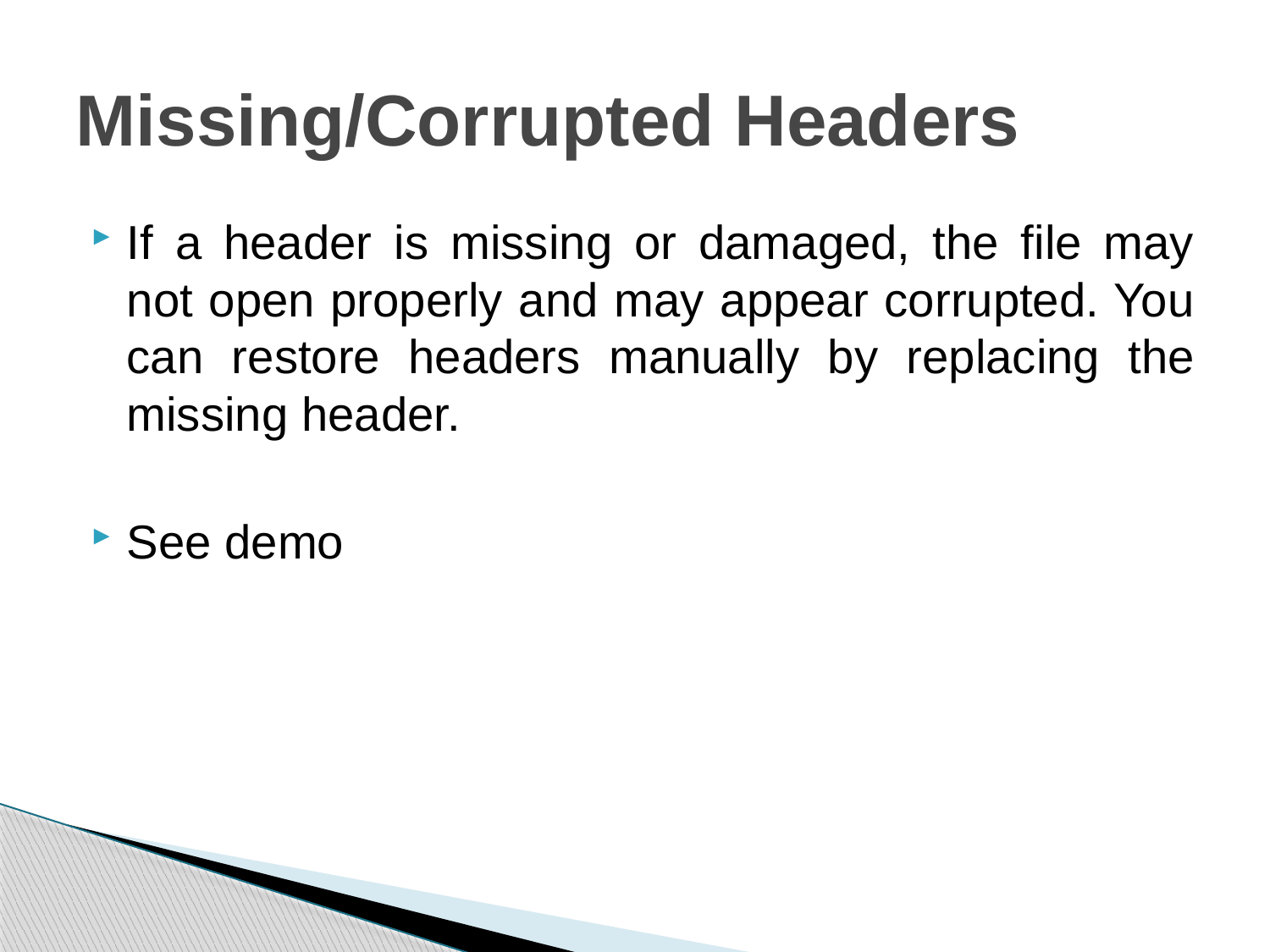

# Missing/Corrupted Headers
If a header is missing or damaged, the file may not open properly and may appear corrupted. You can restore headers manually by replacing the missing header.

See demo